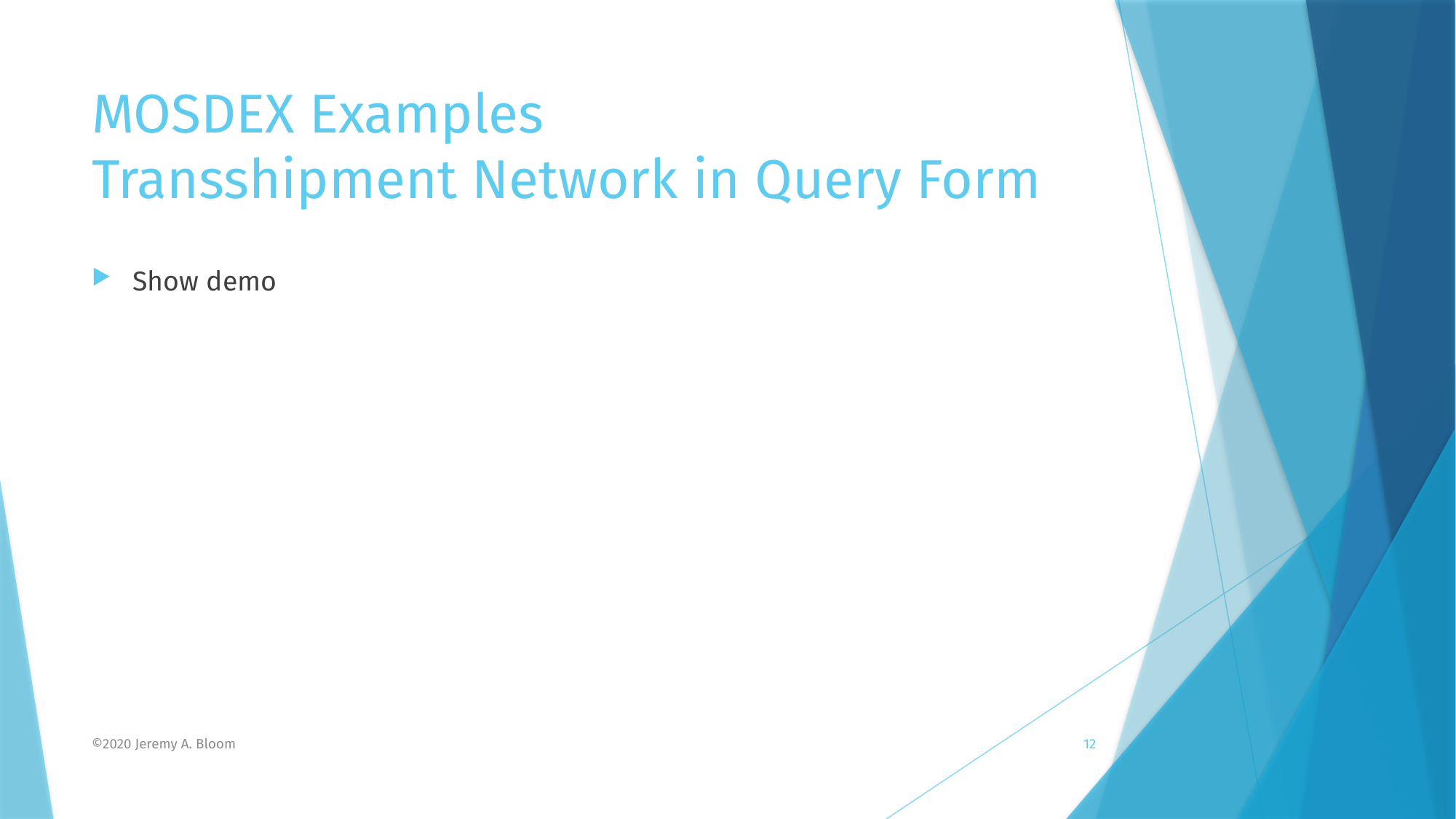

# MOSDEX Examples Transshipment Network in Query Form
Show demo
©2020 Jeremy A. Bloom
12